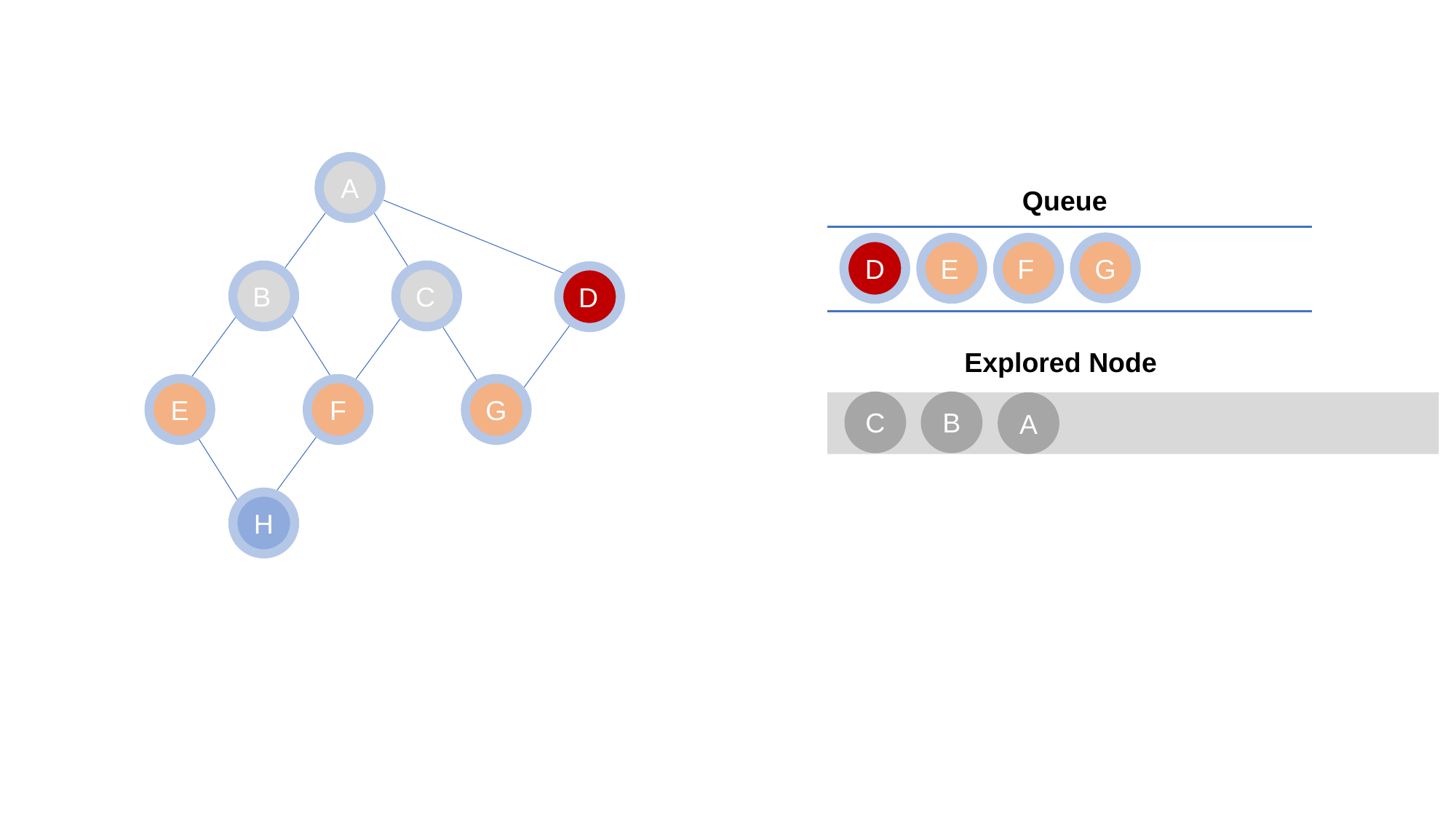

A
B
C
D
F
G
E
H
Queue
G
E
F
D
Explored Node
C
B

A